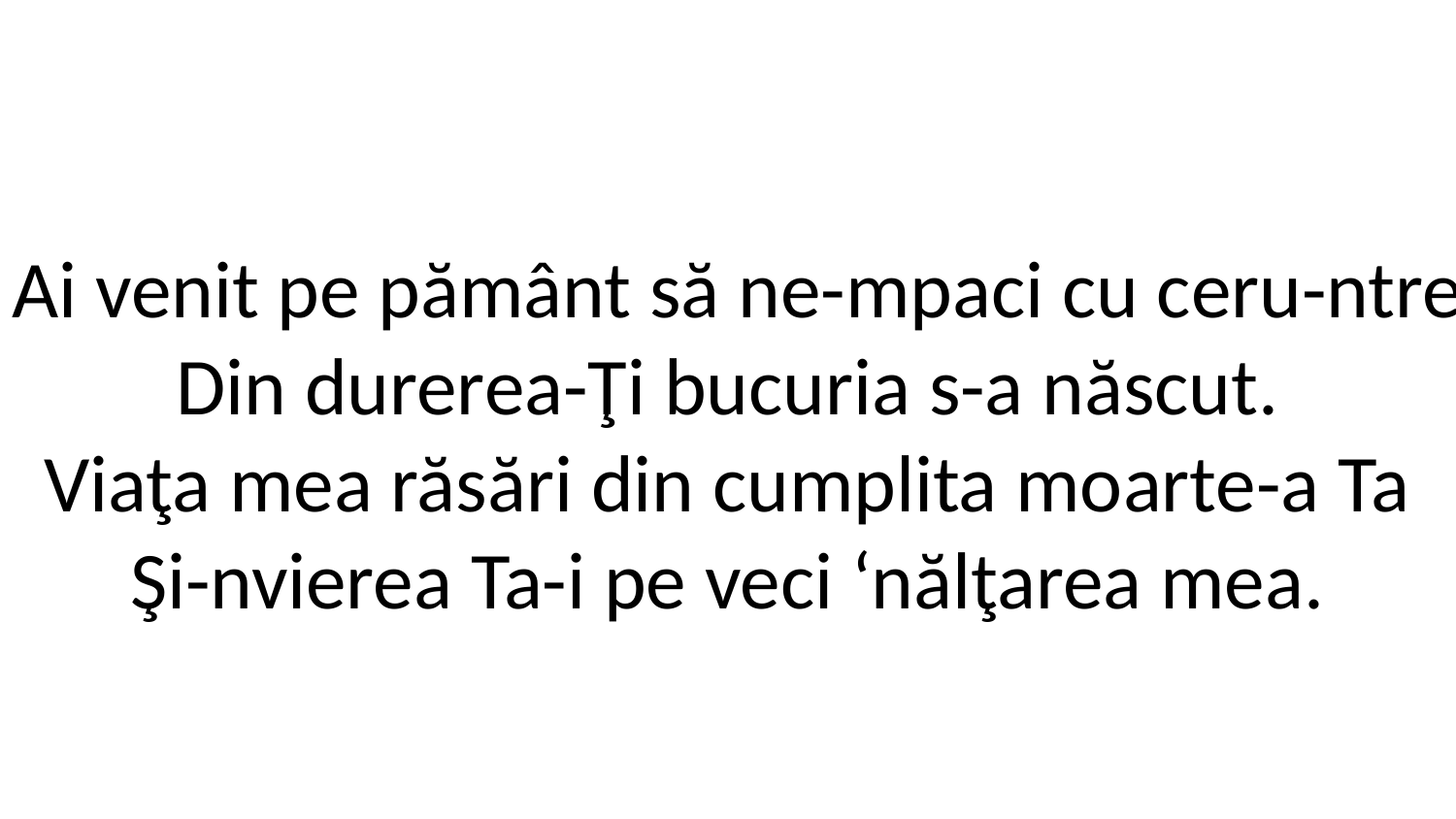

3. Ai venit pe pământ să ne-mpaci cu ceru-ntreg,
Din durerea-Ţi bucuria s-a născut.
Viaţa mea răsări din cumplita moarte-a Ta
Şi-nvierea Ta-i pe veci ‘nălţarea mea.